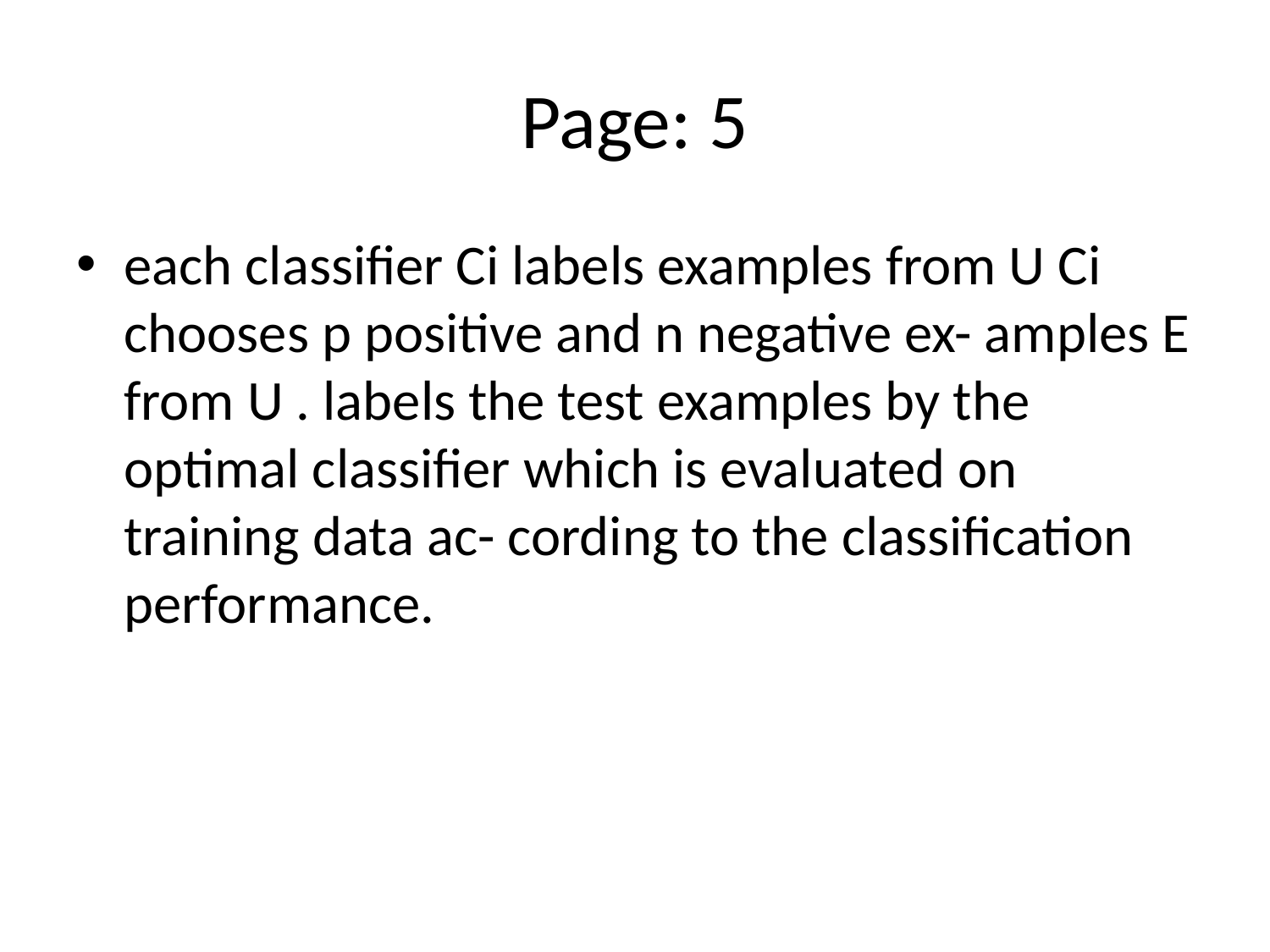

# Page: 5
each classifier Ci labels examples from U Ci chooses p positive and n negative ex- amples E from U . labels the test examples by the optimal classifier which is evaluated on training data ac- cording to the classification performance.